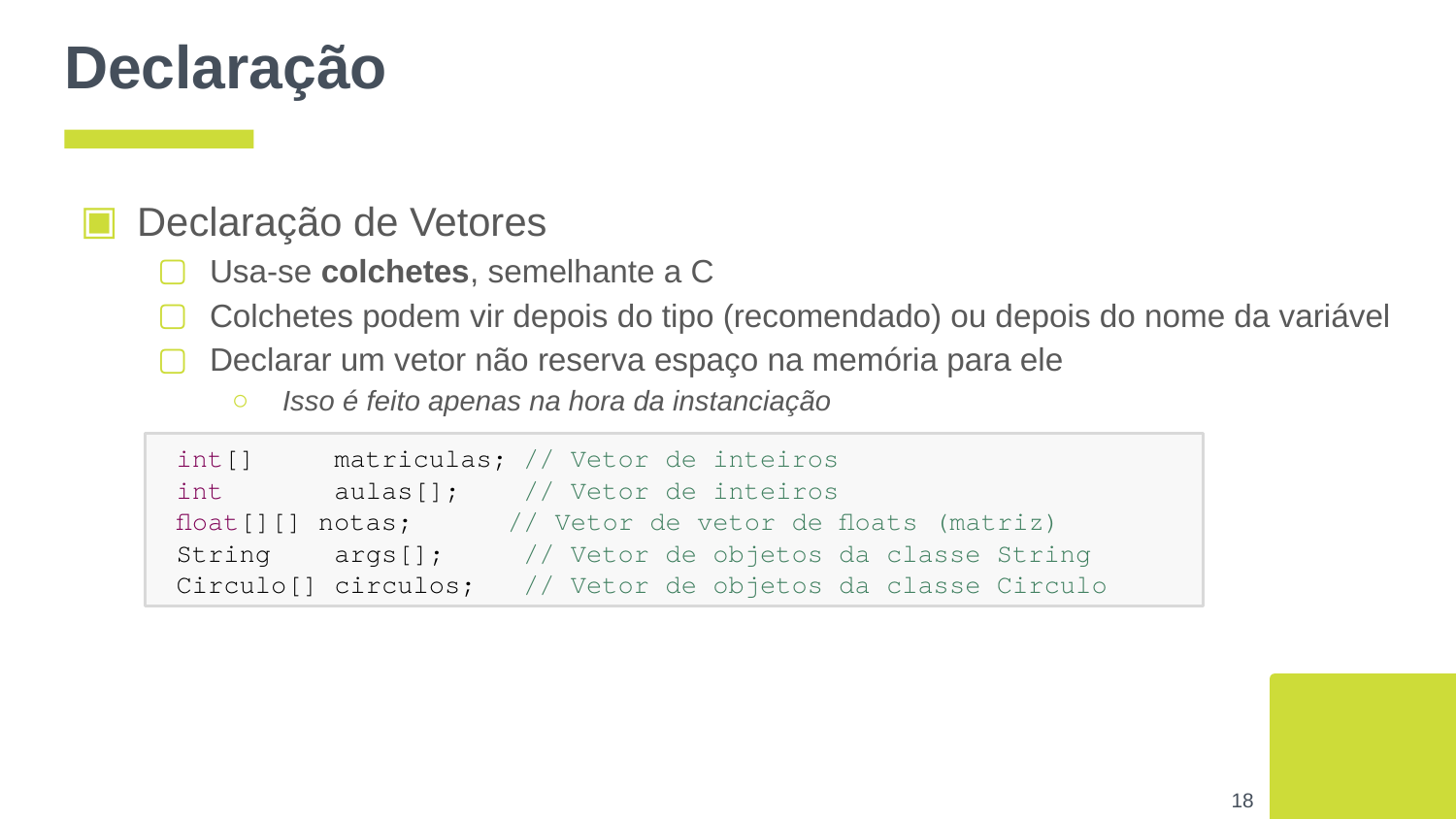

# Declaração
Declaração de Vetores
Usa-se colchetes, semelhante a C
Colchetes podem vir depois do tipo (recomendado) ou depois do nome da variável
Declarar um vetor não reserva espaço na memória para ele
Isso é feito apenas na hora da instanciação
 int[]     matriculas; // Vetor de inteiros
 int       aulas[];    // Vetor de inteiros
 float[][] notas;      // Vetor de vetor de floats (matriz)
 String    args[];     // Vetor de objetos da classe String
 Circulo[] circulos;   // Vetor de objetos da classe Circulo
18